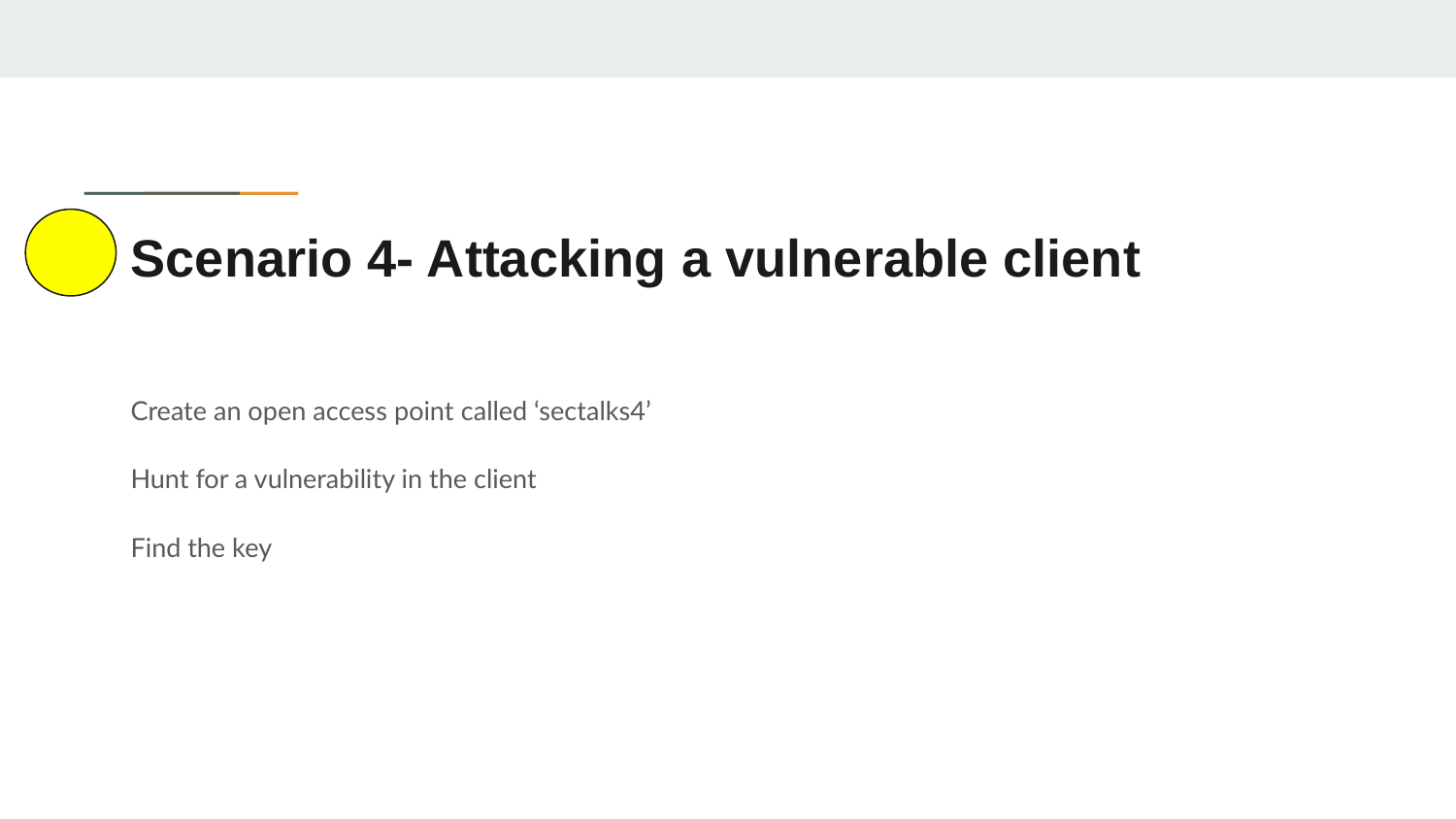

# Scenario 4- Attacking a vulnerable client
Create an open access point called ‘sectalks4’
Hunt for a vulnerability in the client
Find the key